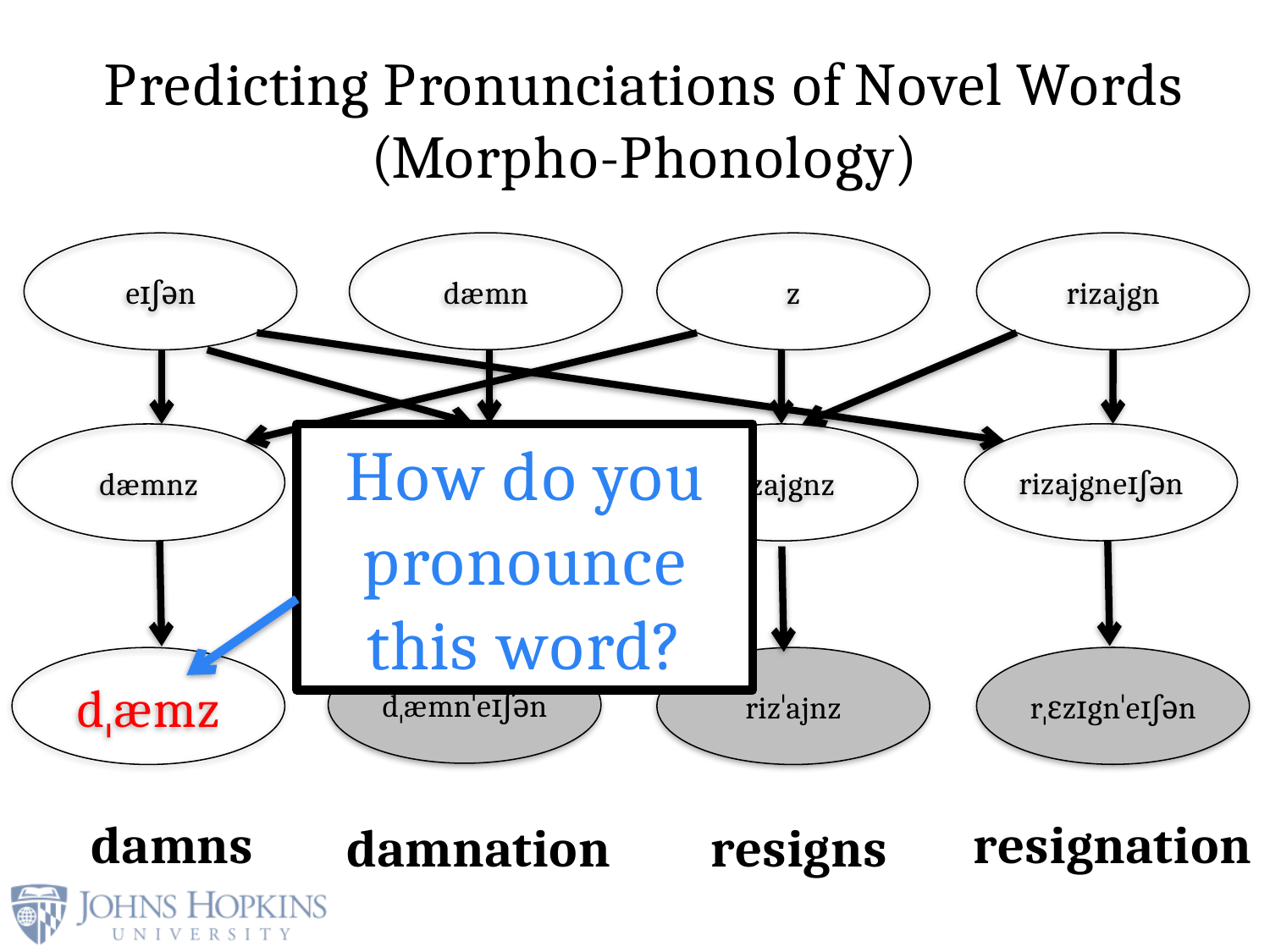

# Predicting Pronunciations of Novel Words (Morpho-Phonology)
dæmn
rizajgn
eɪʃən
z
How do you pronounce this word?
dæmneɪʃən
rizajgneɪʃən
dæmnz
rizajgnz
dˌæmnˈeɪʃən
rˌɛzɪgnˈeɪʃən
dˌæmz
rizˈajnz
damns
resignation
damnation
resigns